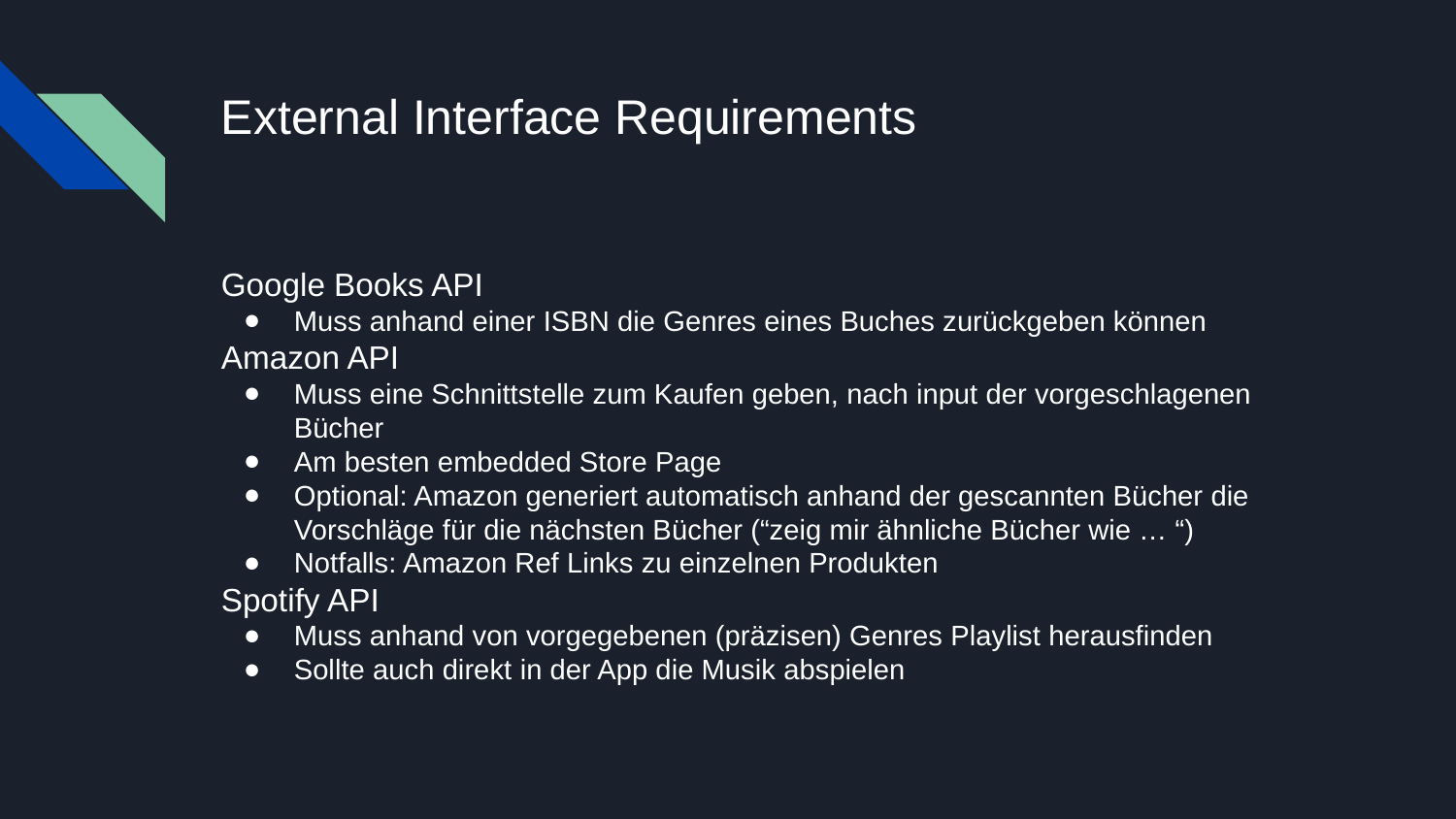

# External Interface Requirements
Google Books API
Muss anhand einer ISBN die Genres eines Buches zurückgeben können
Amazon API
Muss eine Schnittstelle zum Kaufen geben, nach input der vorgeschlagenen Bücher
Am besten embedded Store Page
Optional: Amazon generiert automatisch anhand der gescannten Bücher die Vorschläge für die nächsten Bücher (“zeig mir ähnliche Bücher wie … “)
Notfalls: Amazon Ref Links zu einzelnen Produkten
Spotify API
Muss anhand von vorgegebenen (präzisen) Genres Playlist herausfinden
Sollte auch direkt in der App die Musik abspielen